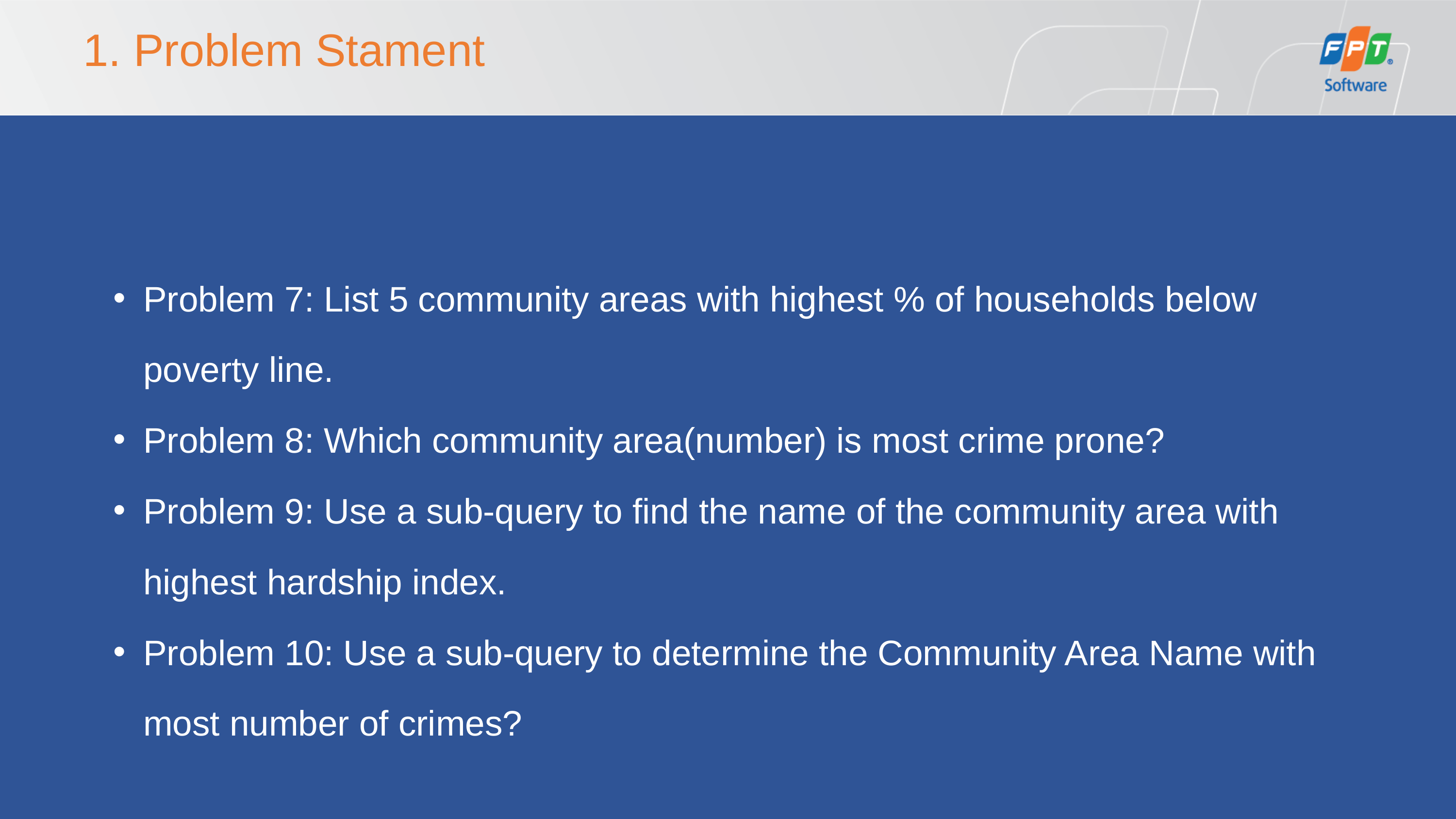

1. Problem Stament

Problem 7: List 5 community areas with highest % of households below poverty line.
Problem 8: Which community area(number) is most crime prone?
Problem 9: Use a sub-query to find the name of the community area with highest hardship index.
Problem 10: Use a sub-query to determine the Community Area Name with most number of crimes?